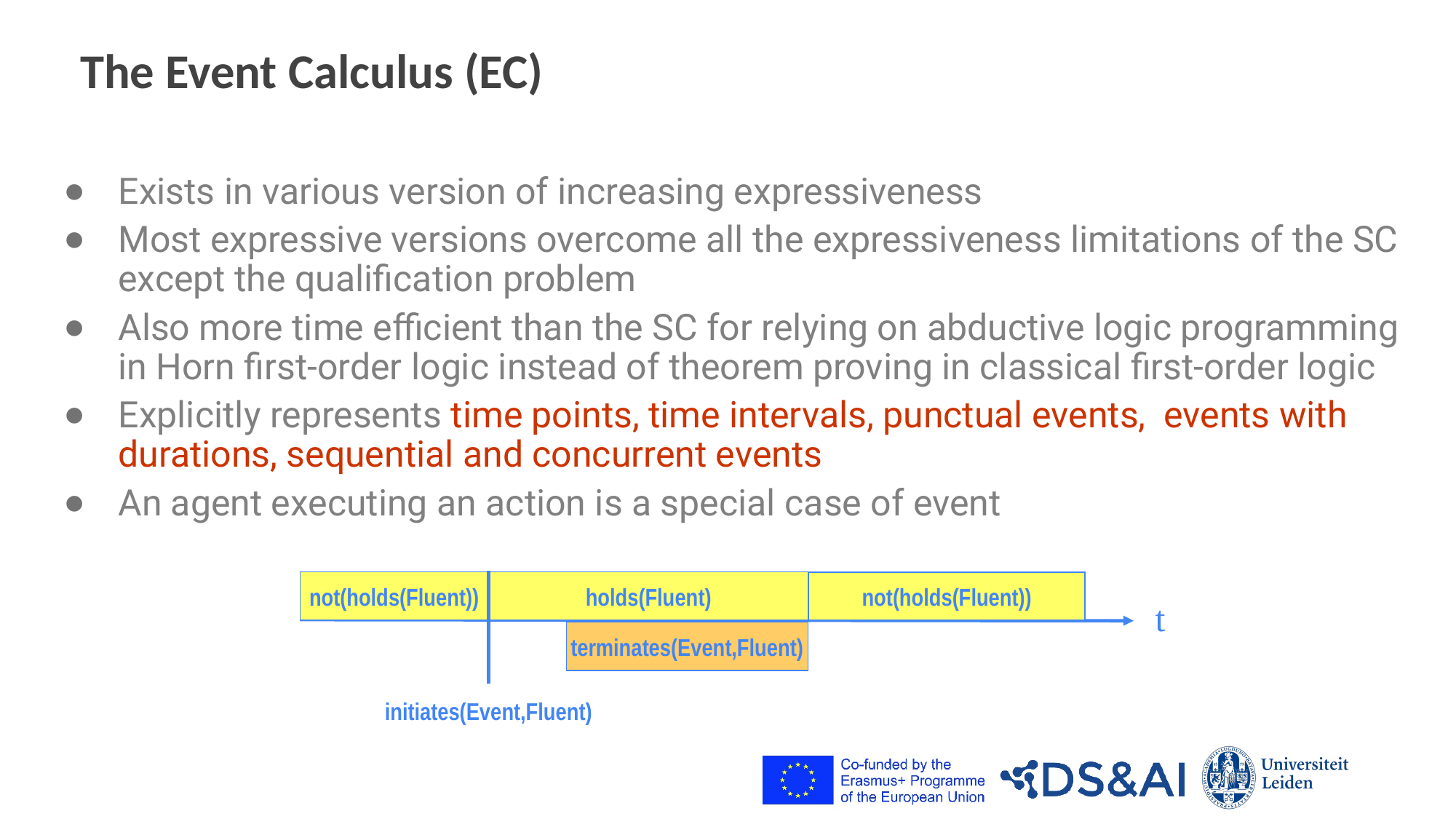

# The Event Calculus (EC)
Exists in various version of increasing expressiveness
Most expressive versions overcome all the expressiveness limitations of the SC except the qualification problem
Also more time efficient than the SC for relying on abductive logic programming in Horn first-order logic instead of theorem proving in classical first-order logic
Explicitly represents time points, time intervals, punctual events,  events with durations, sequential and concurrent events
An agent executing an action is a special case of event

not(holds(Fluent))
holds(Fluent)
not(holds(Fluent))
t

terminates(Event,Fluent)
initiates(Event,Fluent)